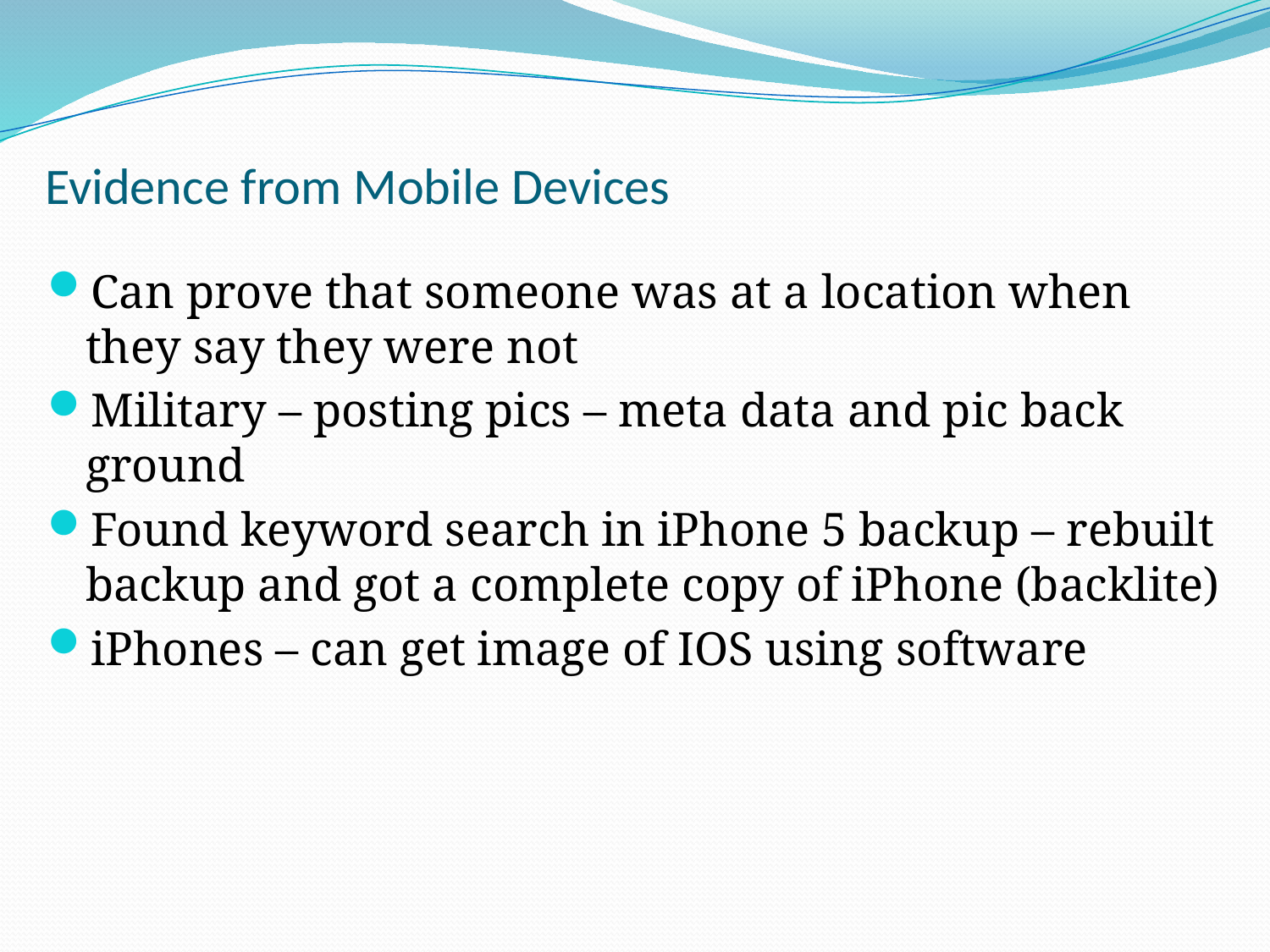

# Evidence from Mobile Devices
Can prove that someone was at a location when they say they were not
Military – posting pics – meta data and pic back ground
Found keyword search in iPhone 5 backup – rebuilt backup and got a complete copy of iPhone (backlite)
iPhones – can get image of IOS using software